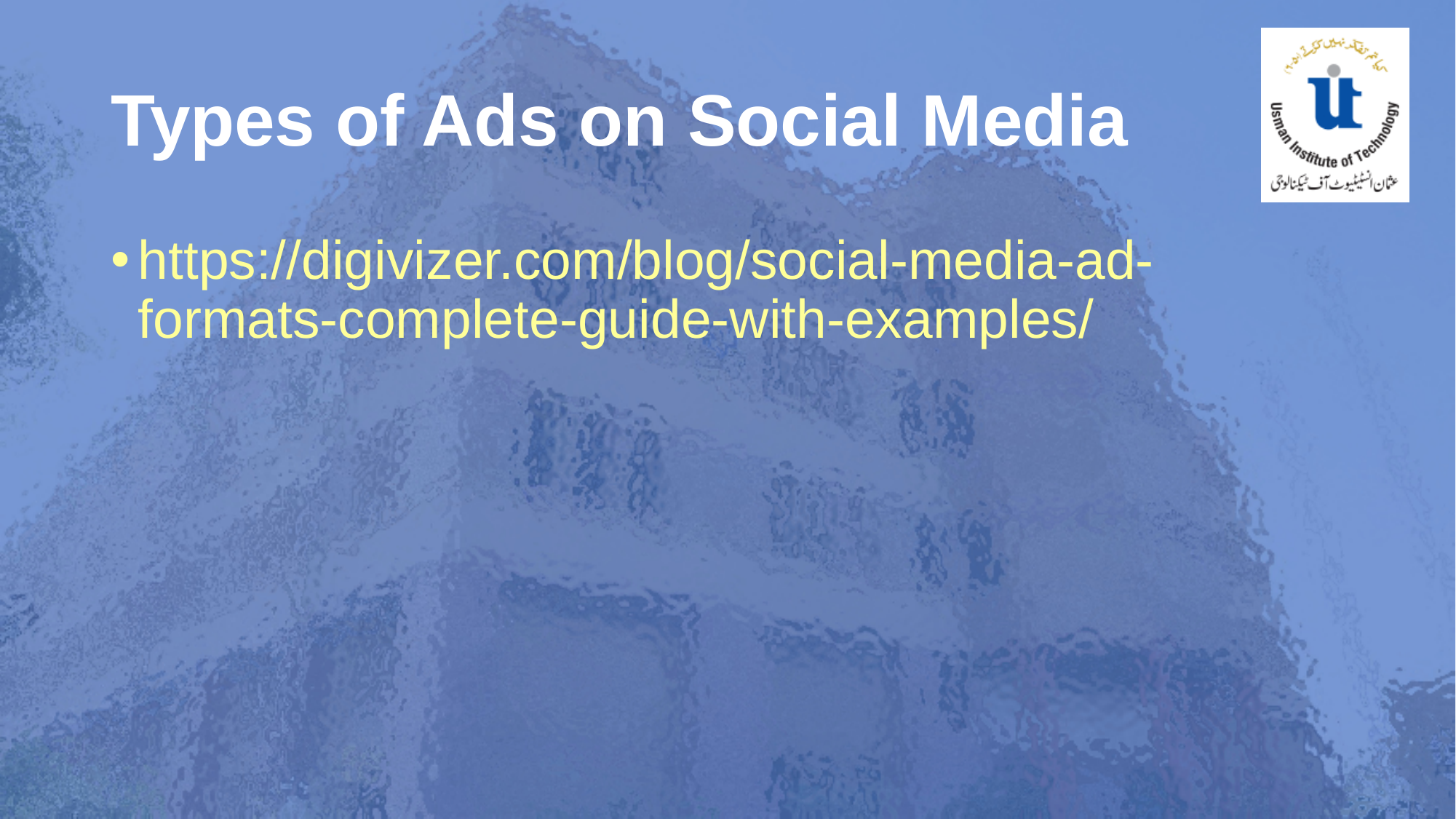

# Types of Ads on Social Media
https://digivizer.com/blog/social-media-ad-formats-complete-guide-with-examples/